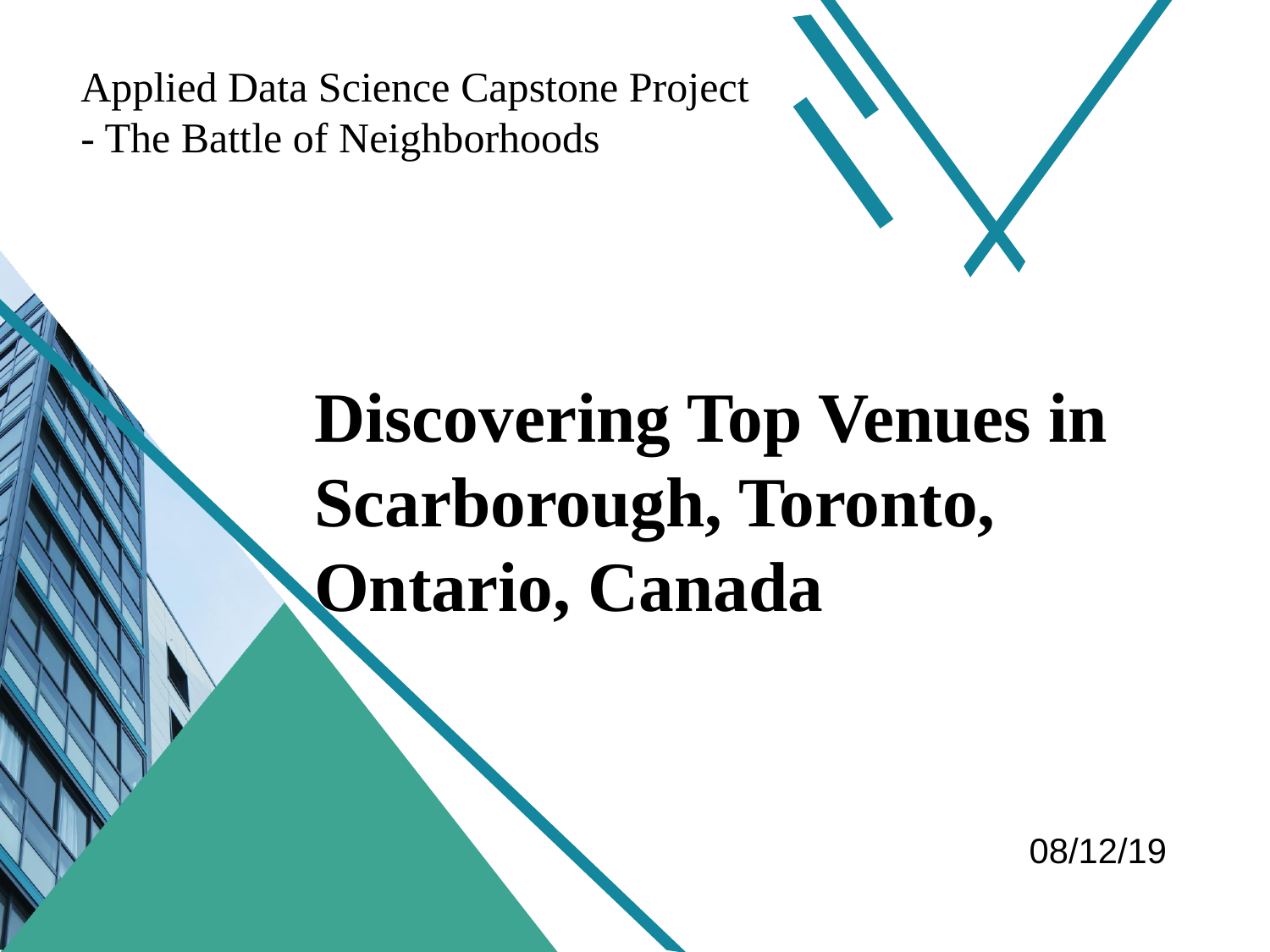

Applied Data Science Capstone Project
- The Battle of Neighborhoods
Discovering Top Venues in Scarborough, Toronto, Ontario, Canada
08/12/19